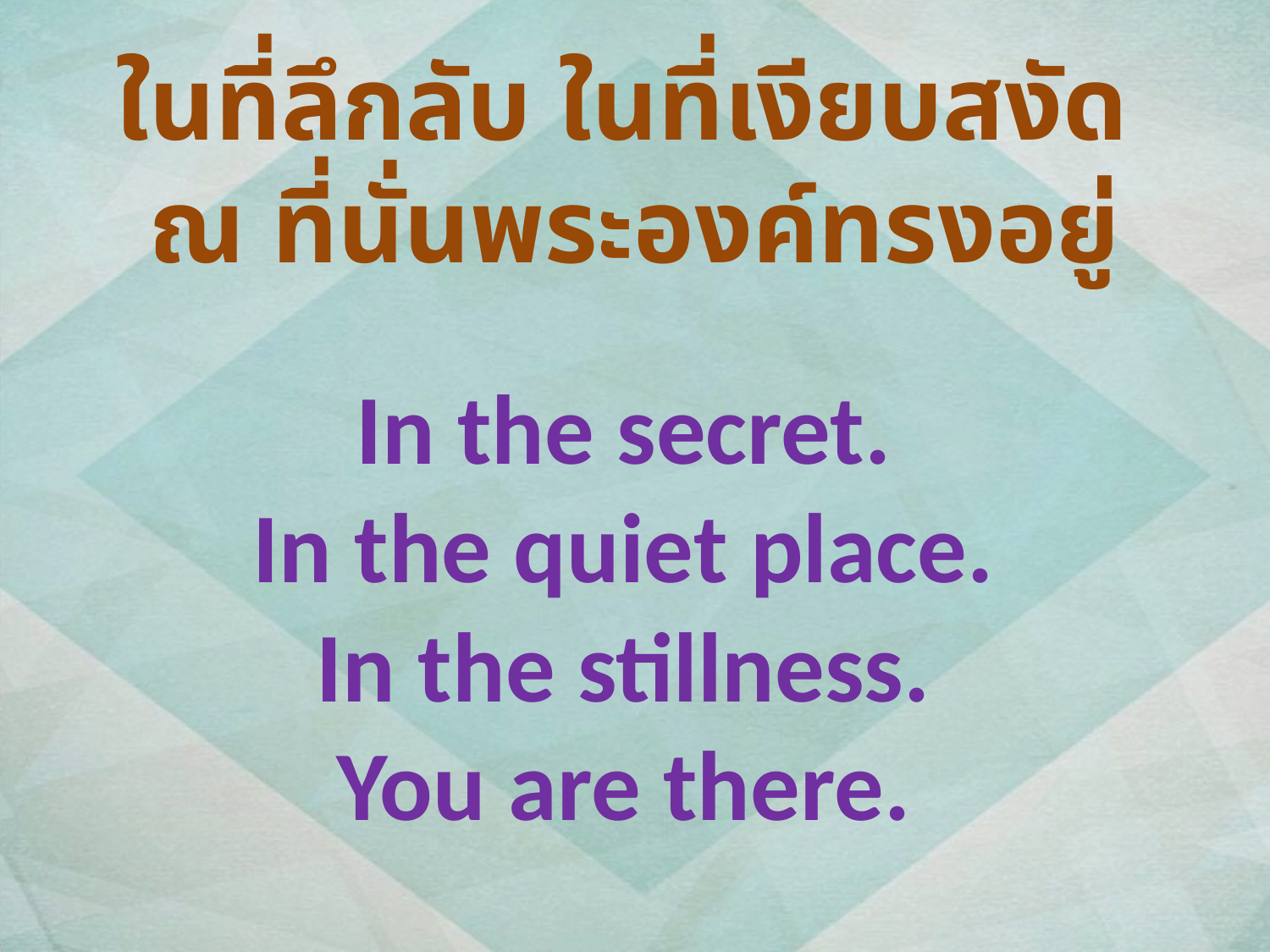

ในที่ลึกลับ ในที่เงียบสงัด
ณ ที่นั่นพระองค์ทรงอยู่
In the secret.
In the quiet place.
In the stillness.
You are there.